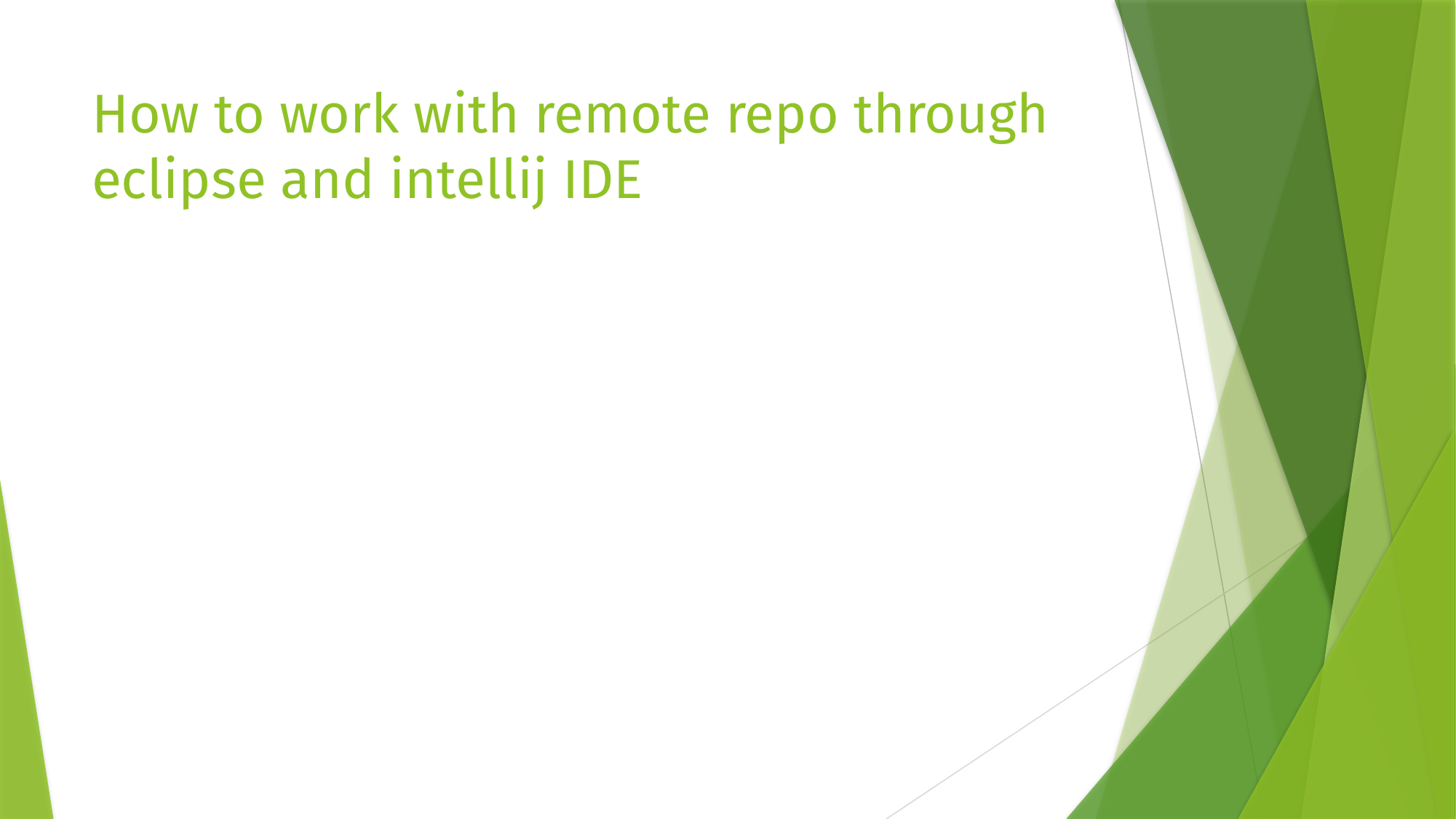

# How to work with remote repo through eclipse and intellij IDE